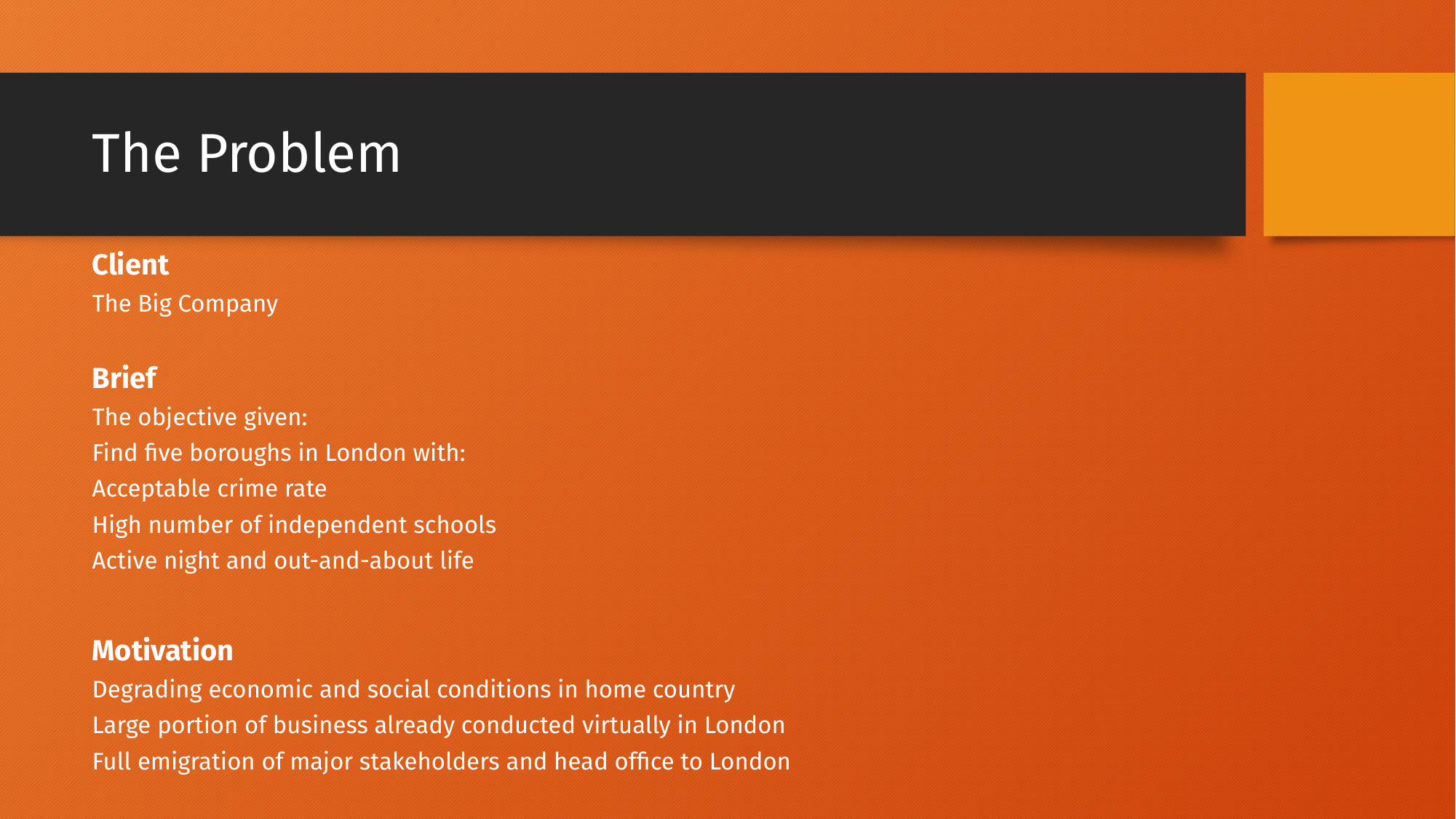

# The Problem
Client
The Big Company

Brief
The objective given:
Find five boroughs in London with:
Acceptable crime rate
High number of independent schools
Active night and out-and-about life
Motivation
Degrading economic and social conditions in home country
Large portion of business already conducted virtually in London
Full emigration of major stakeholders and head office to London